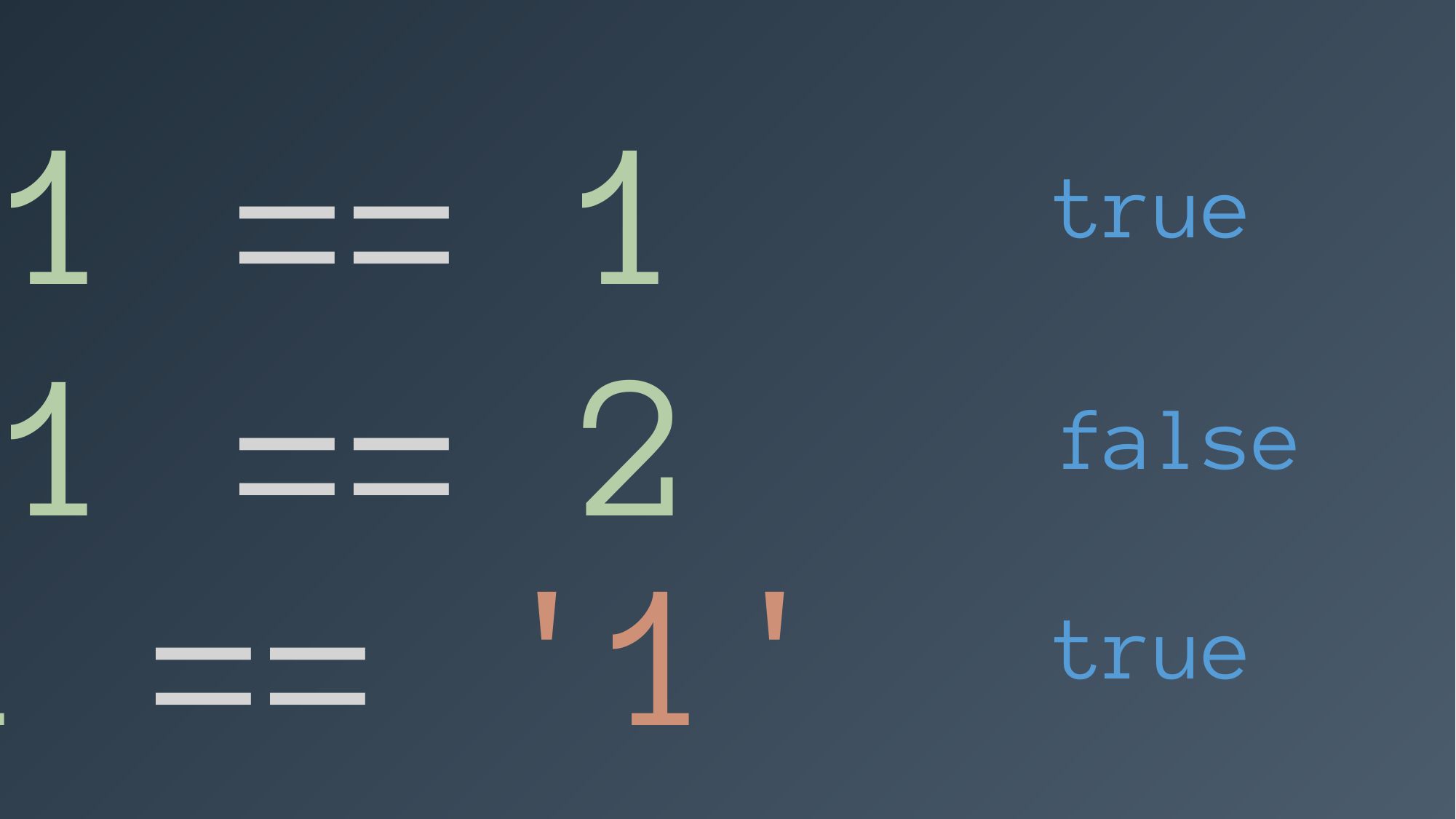

1 == 1
true
1 == 2
false
1 == '1'
true